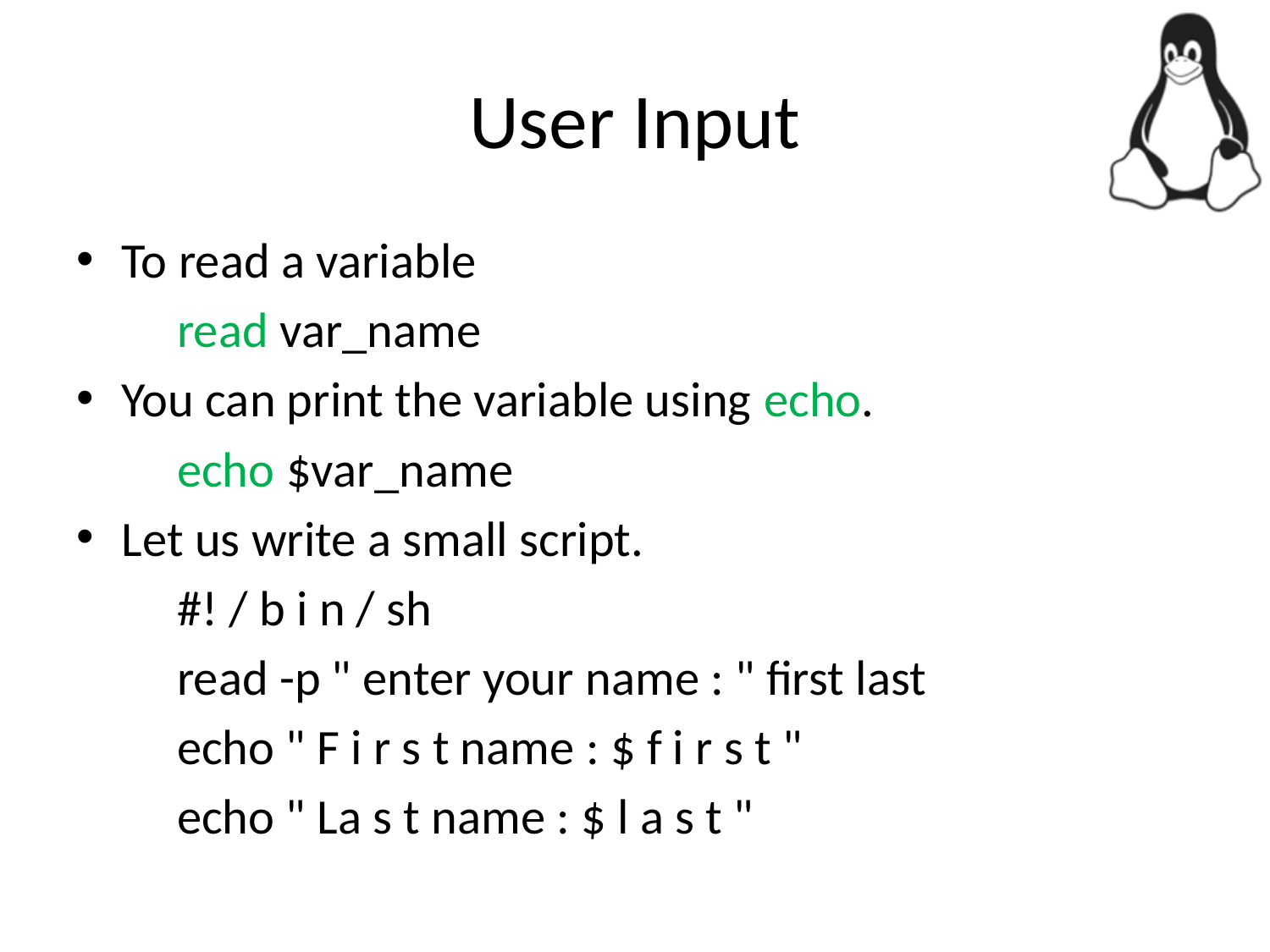

# User Input
To read a variable
         read var_name
You can print the variable using echo.
         echo $var_name
Let us write a small script.
         #! / b i n / sh
         read -p " enter your name : " first last
         echo " F i r s t name : $ f i r s t "
         echo " La s t name : $ l a s t "